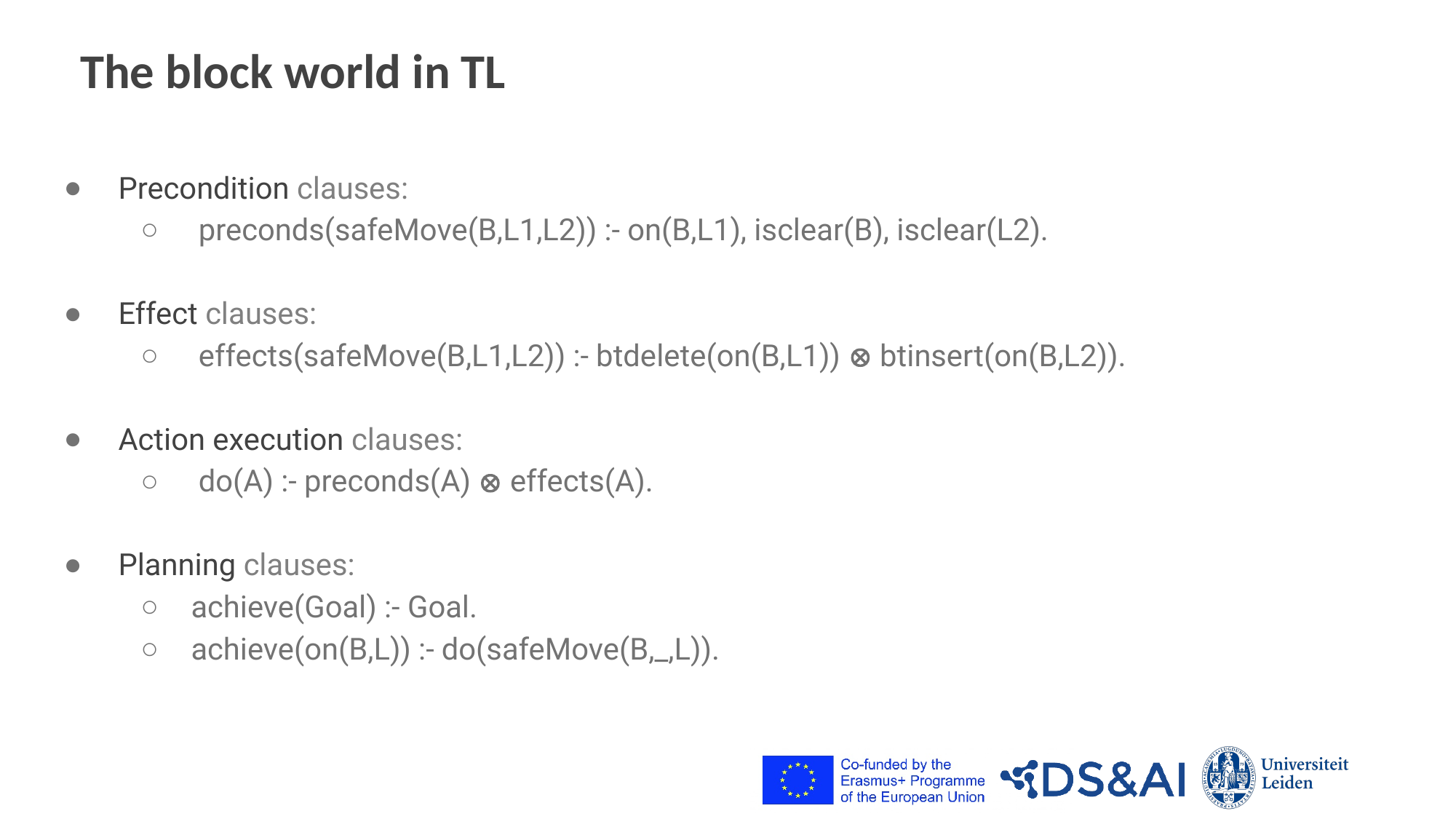

# The block world in TL
Precondition clauses:
 preconds(safeMove(B,L1,L2)) :- on(B,L1), isclear(B), isclear(L2).

Effect clauses:
 effects(safeMove(B,L1,L2)) :- btdelete(on(B,L1)) ⊗ btinsert(on(B,L2)).

Action execution clauses:
 do(A) :- preconds(A) ⊗ effects(A).

Planning clauses:
achieve(Goal) :- Goal.
achieve(on(B,L)) :- do(safeMove(B,_,L)).